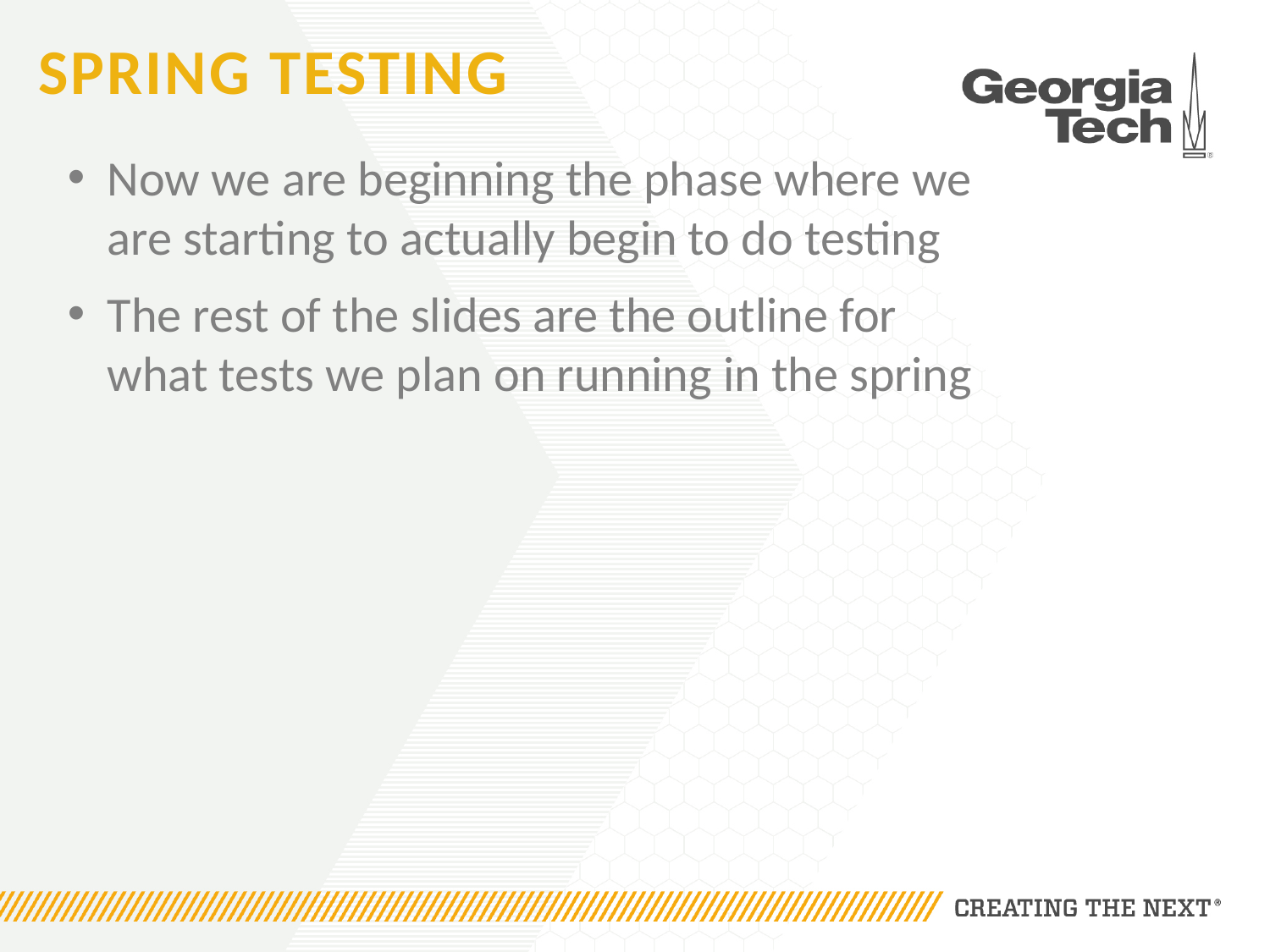

# Spring testing
Now we are beginning the phase where we are starting to actually begin to do testing
The rest of the slides are the outline for what tests we plan on running in the spring